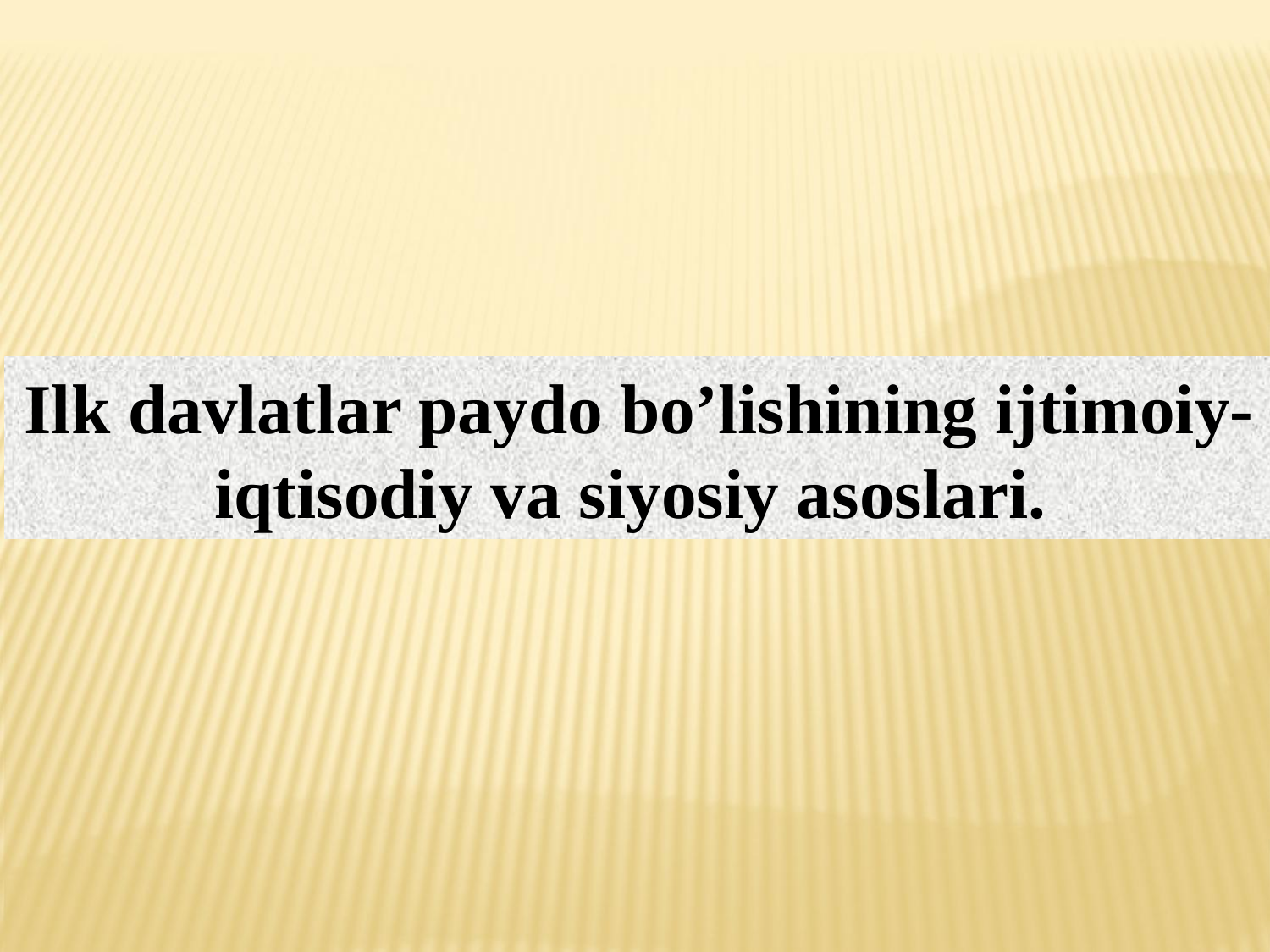

Ilk davlatlar paydo bo’lishining ijtimoiy-iqtisodiy va siyosiy asoslari.